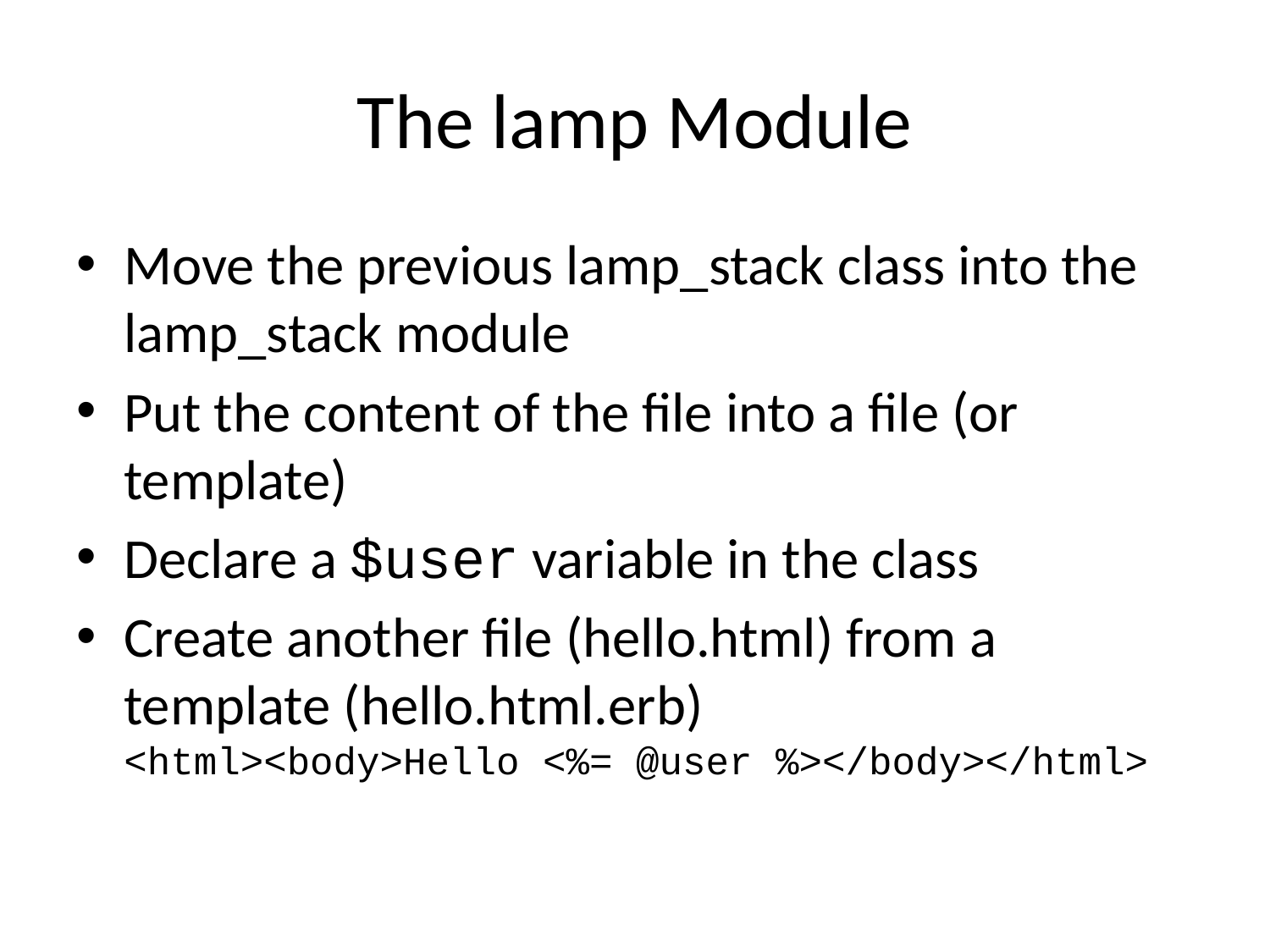

# The lamp Module
Move the previous lamp_stack class into the lamp_stack module
Put the content of the file into a file (or template)
Declare a $user variable in the class
Create another file (hello.html) from a template (hello.html.erb)
<html><body>Hello <%= @user %></body></html>